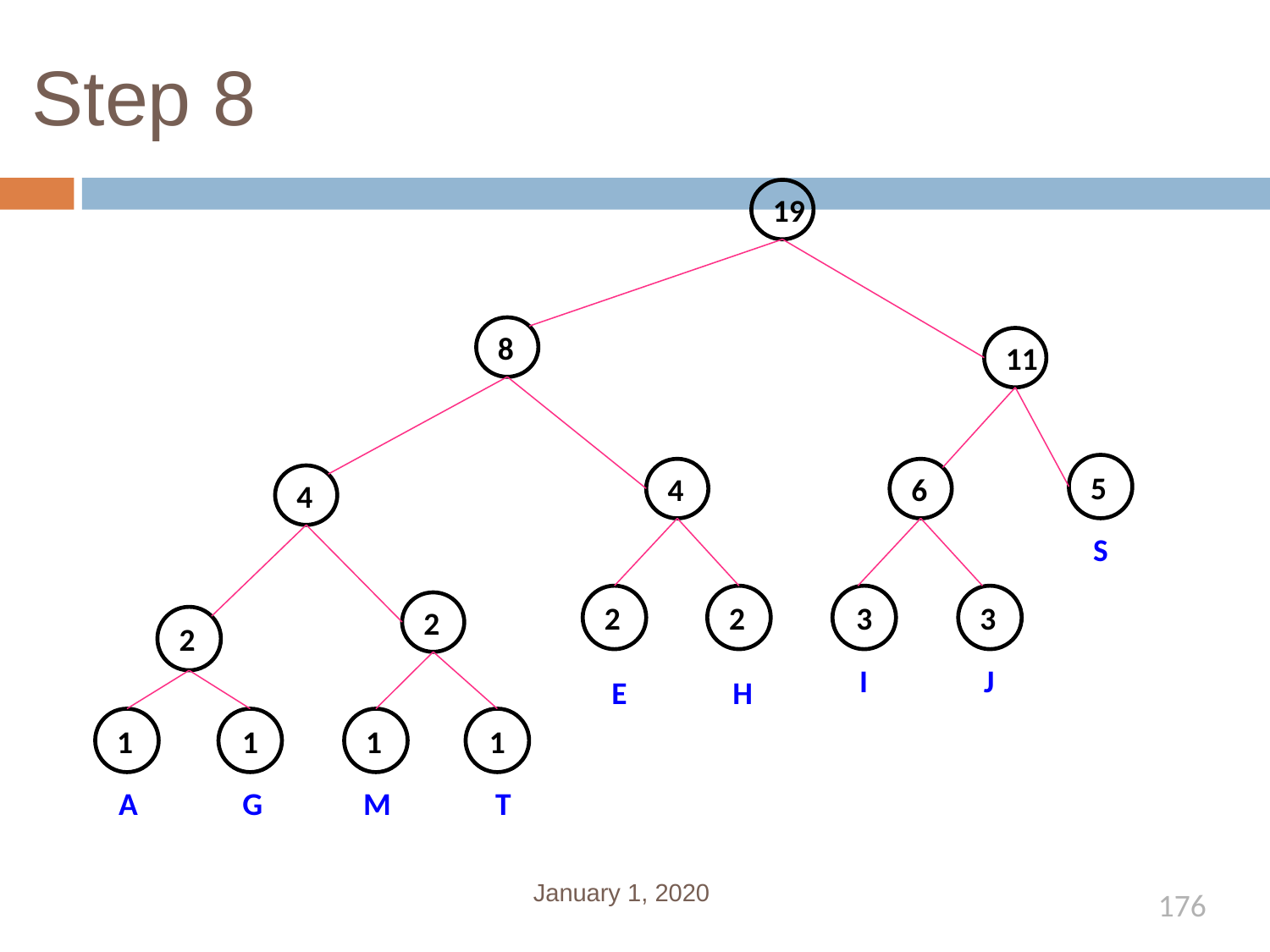

# Step 8
19
8
11
5
4
6
4
S
2
2
3
3
2
2
I
J
E
H
1
1
1
1
A
G
M
T
January 1, 2020
176